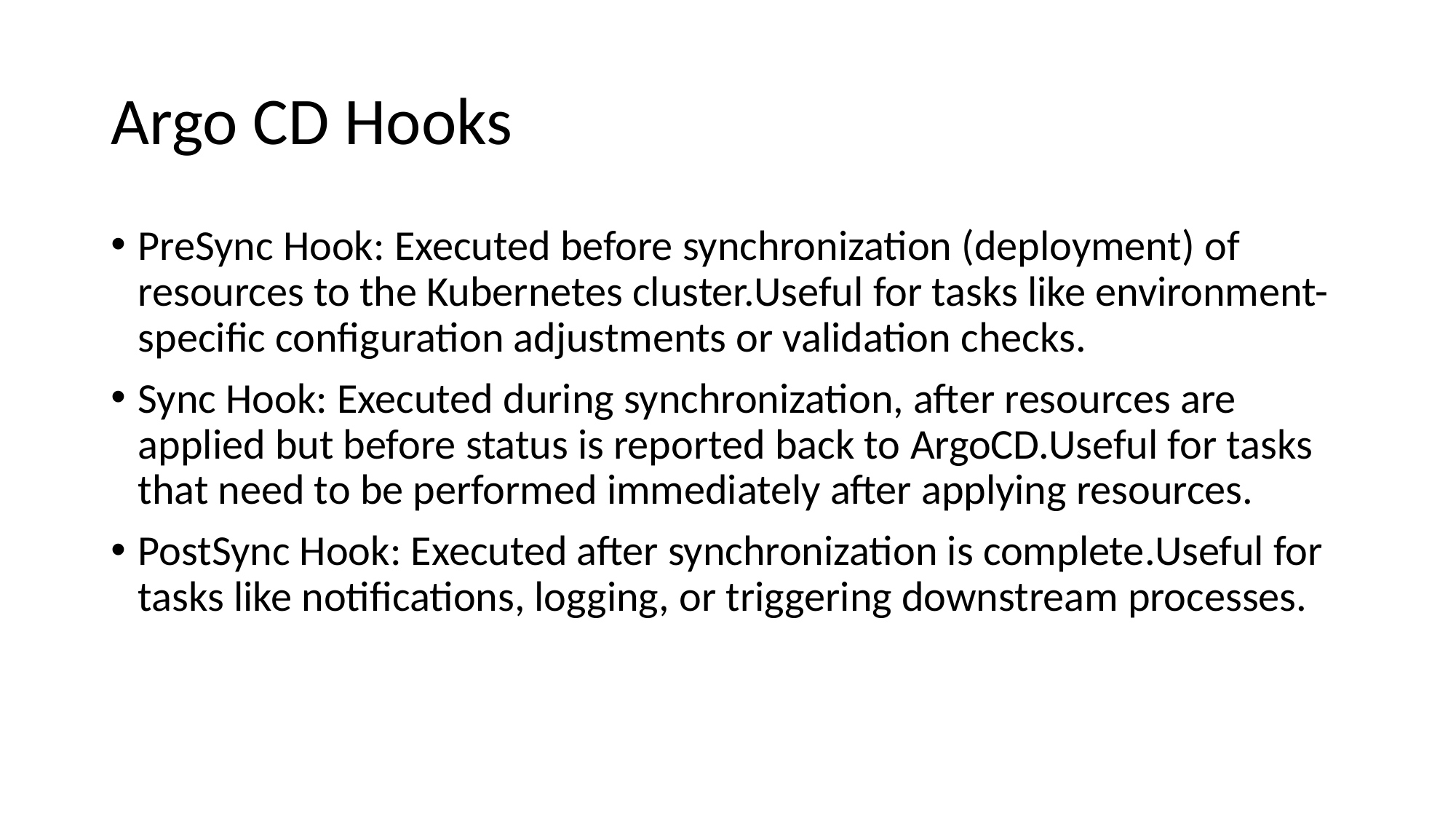

# Argo CD Hooks
PreSync Hook: Executed before synchronization (deployment) of resources to the Kubernetes cluster.Useful for tasks like environment-specific configuration adjustments or validation checks.
Sync Hook: Executed during synchronization, after resources are applied but before status is reported back to ArgoCD.Useful for tasks that need to be performed immediately after applying resources.
PostSync Hook: Executed after synchronization is complete.Useful for tasks like notifications, logging, or triggering downstream processes.